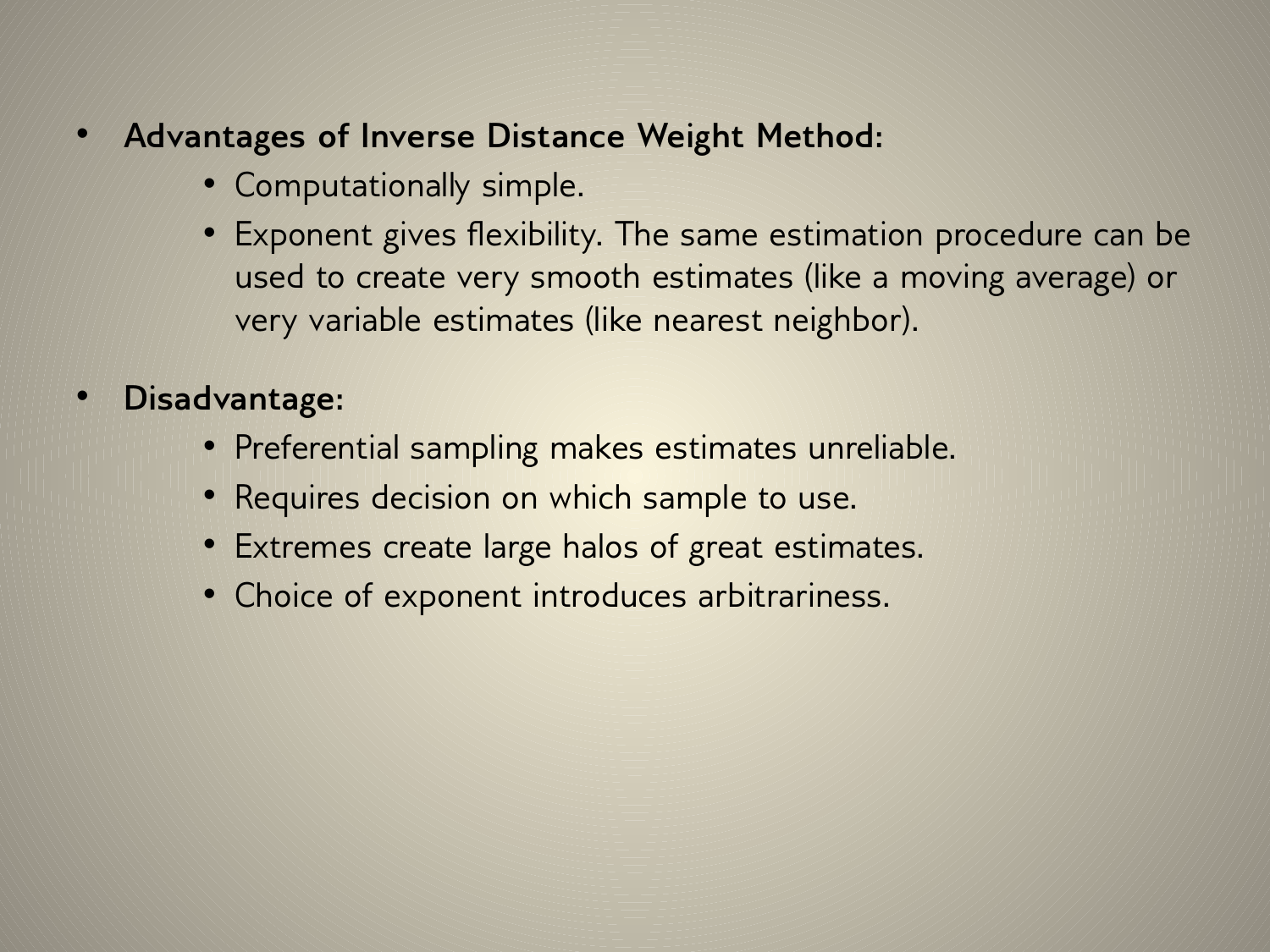

Advantages of Inverse Distance Weight Method:
Computationally simple.
Exponent gives flexibility. The same estimation procedure can be used to create very smooth estimates (like a moving average) or very variable estimates (like nearest neighbor).

Disadvantage:
Preferential sampling makes estimates unreliable.
Requires decision on which sample to use.
Extremes create large halos of great estimates.
Choice of exponent introduces arbitrariness.